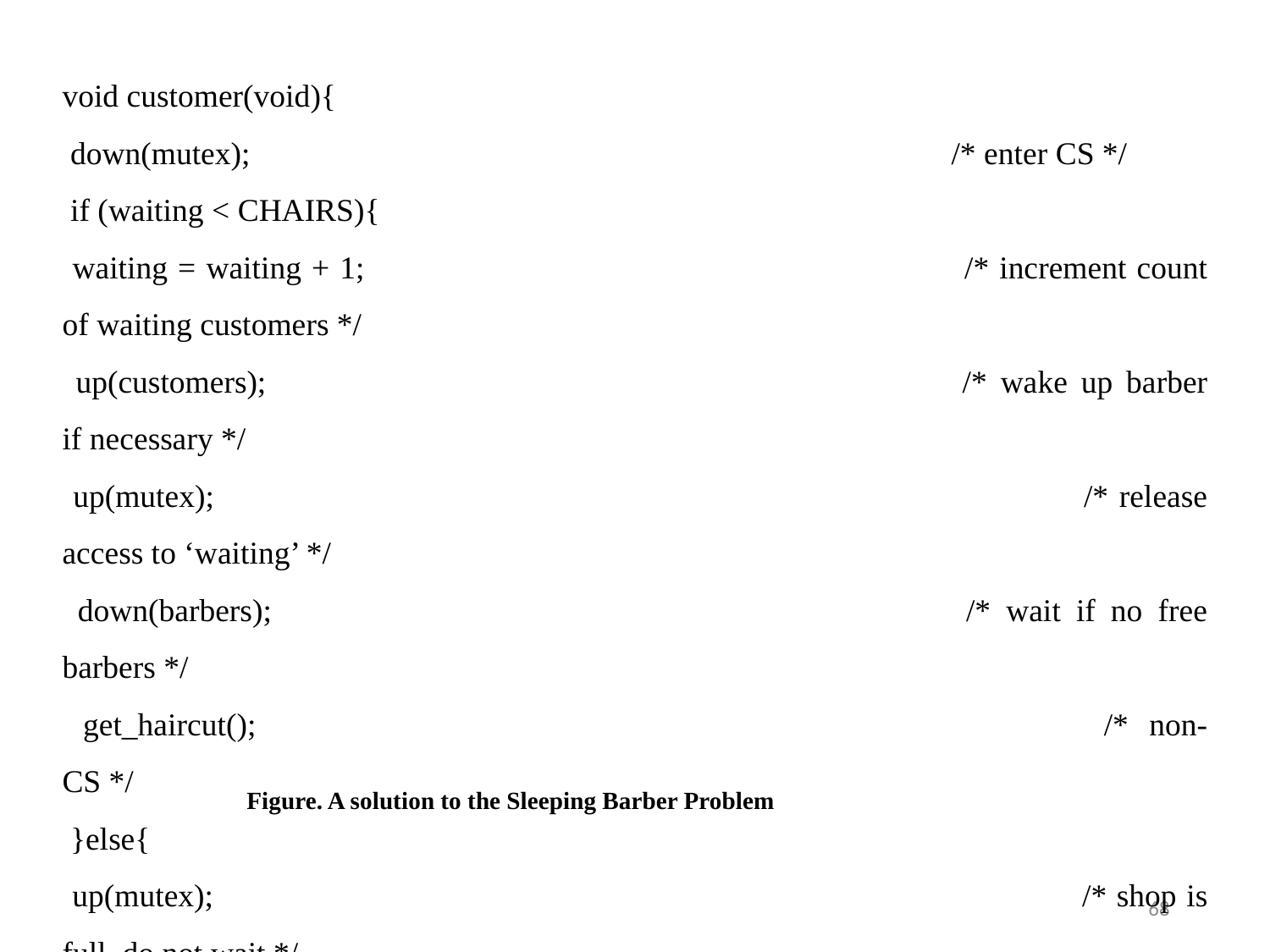

void customer(void){
 down(mutex); 						/* enter CS */
 if (waiting < CHAIRS){
 waiting = waiting + 1; 					/* increment count of waiting customers */
 up(customers); 						/* wake up barber if necessary */
 up(mutex); 							/* release access to ‘waiting’ */
 down(barbers); 						/* wait if no free barbers */
 get_haircut(); 							/* non-CS */
 }else{
 up(mutex); 							/* shop is full, do not wait */
 }
}
Figure. A solution to the Sleeping Barber Problem
68